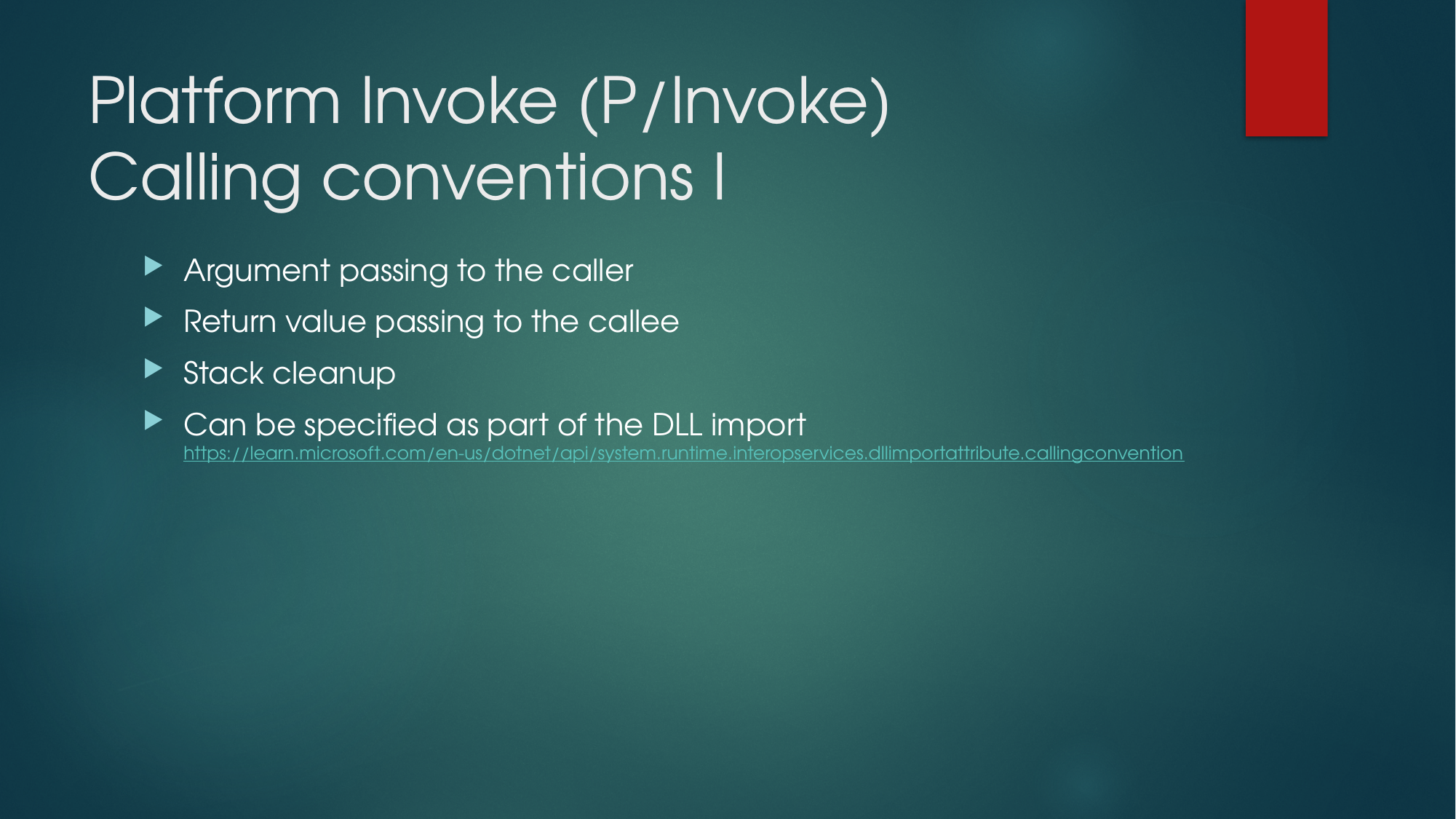

# Platform Invoke (P/Invoke) Calling conventions I
Argument passing to the caller
Return value passing to the callee
Stack cleanup
Can be specified as part of the DLL import
https://learn.microsoft.com/en-us/dotnet/api/system.runtime.interopservices.dllimportattribute.callingconvention